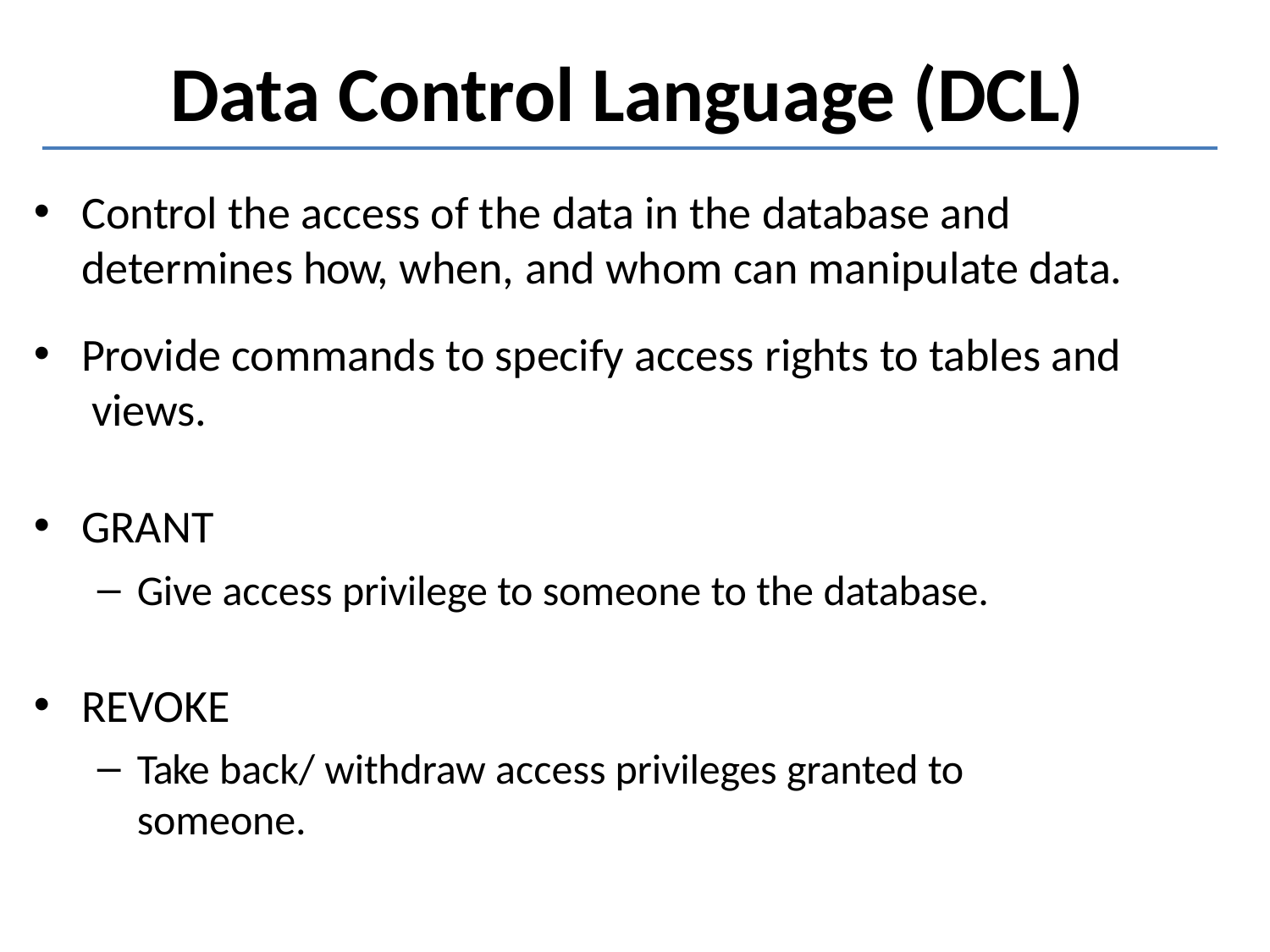

# Data Control Language (DCL)
Control the access of the data in the database and  determines how, when, and whom can manipulate data.
Provide commands to specify access rights to tables and  views.

GRANT
Give access privilege to someone to the database.

REVOKE
Take back/ withdraw access privileges granted to someone.